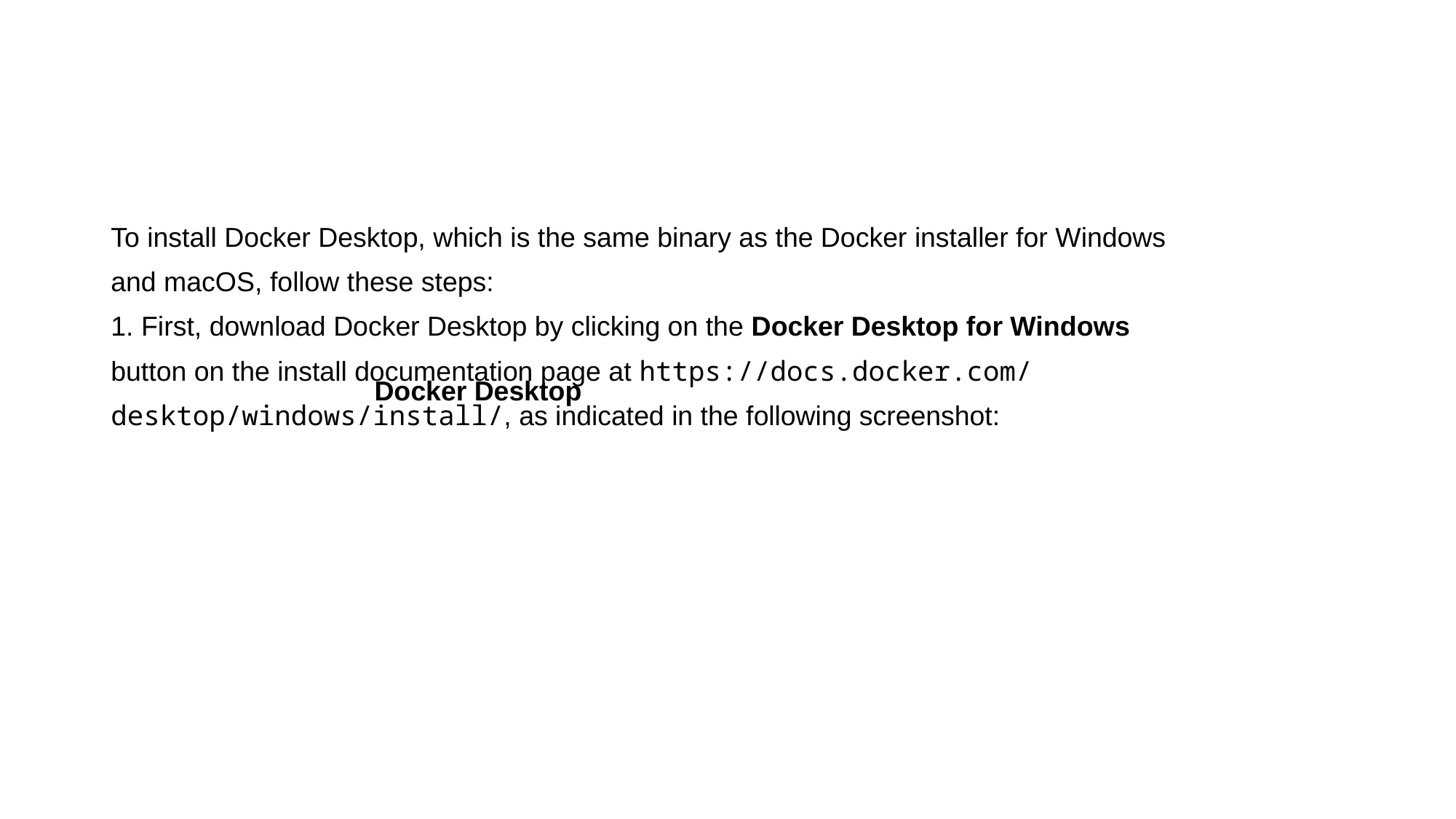

#
To install Docker Desktop, which is the same binary as the Docker installer for Windows
and macOS, follow these steps:
1. First, download Docker Desktop by clicking on the Docker Desktop for Windows
button on the install documentation page at https://docs.docker.com/
desktop/windows/install/, as indicated in the following screenshot:
Docker Desktop